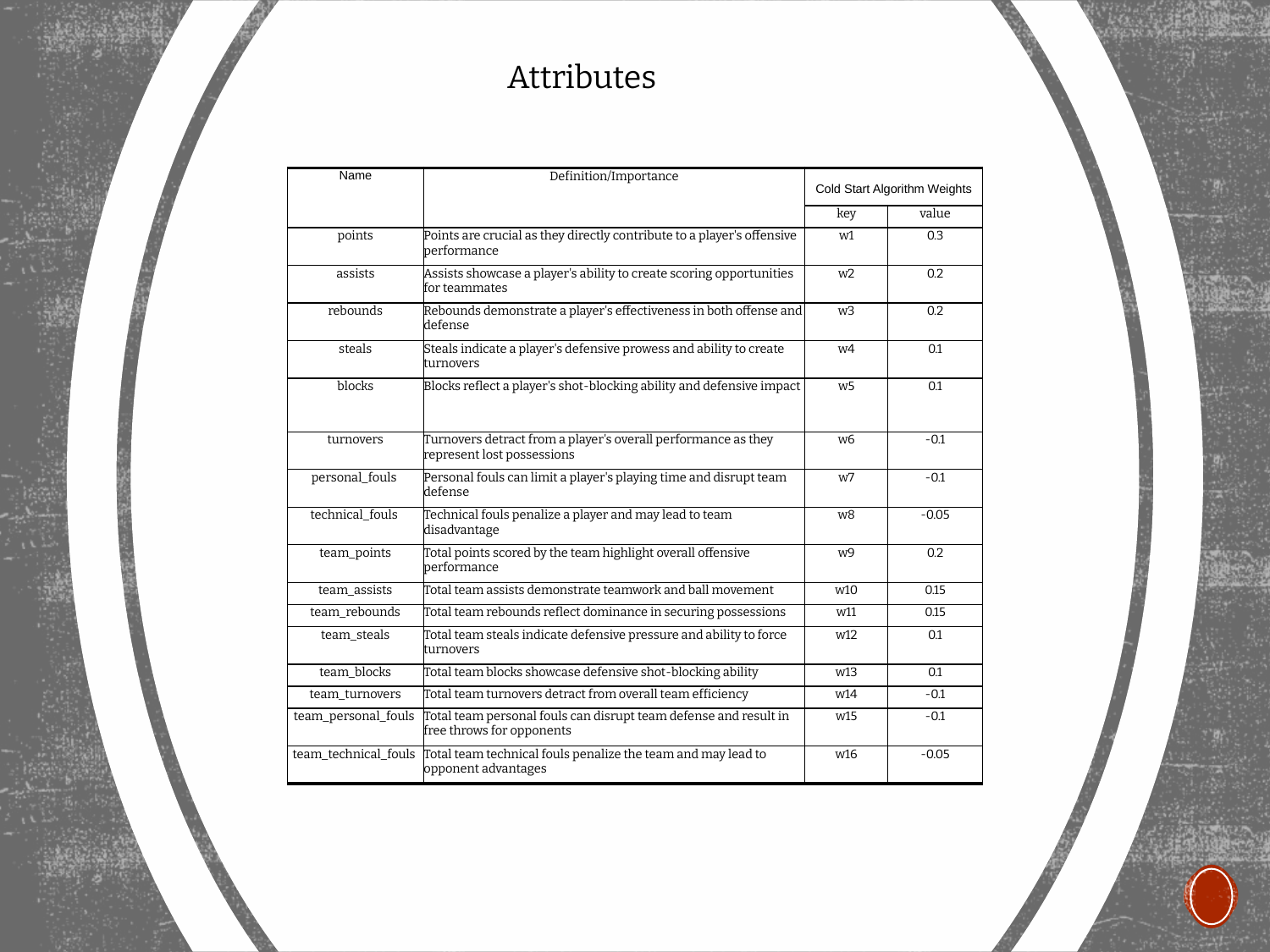

Attributes
| Name | Definition/Importance | Cold Start Algorithm Weights |  |
| --- | --- | --- | --- |
|  |  | key | value |
| points | Points are crucial as they directly contribute to a player's offensive performance | w1 | 0.3 |
| assists | Assists showcase a player's ability to create scoring opportunities for teammates | w2 | 0.2 |
| rebounds | Rebounds demonstrate a player's effectiveness in both offense and defense | w3 | 0.2 |
| steals | Steals indicate a player's defensive prowess and ability to create turnovers | w4 | 0.1 |
| blocks | Blocks reflect a player's shot-blocking ability and defensive impact | w5 | 0.1 |
| turnovers | Turnovers detract from a player's overall performance as they represent lost possessions | w6 | -0.1 |
| personal\_fouls | Personal fouls can limit a player's playing time and disrupt team defense | w7 | -0.1 |
| technical\_fouls | Technical fouls penalize a player and may lead to team disadvantage | w8 | -0.05 |
| team\_points | Total points scored by the team highlight overall offensive performance | w9 | 0.2 |
| team\_assists | Total team assists demonstrate teamwork and ball movement | w10 | 0.15 |
| team\_rebounds | Total team rebounds reflect dominance in securing possessions | w11 | 0.15 |
| team\_steals | Total team steals indicate defensive pressure and ability to force turnovers | w12 | 0.1 |
| team\_blocks | Total team blocks showcase defensive shot-blocking ability | w13 | 0.1 |
| team\_turnovers | Total team turnovers detract from overall team efficiency | w14 | -0.1 |
| team\_personal\_fouls | Total team personal fouls can disrupt team defense and result in free throws for opponents | w15 | -0.1 |
| team\_technical\_fouls | Total team technical fouls penalize the team and may lead to opponent advantages | w16 | -0.05 |